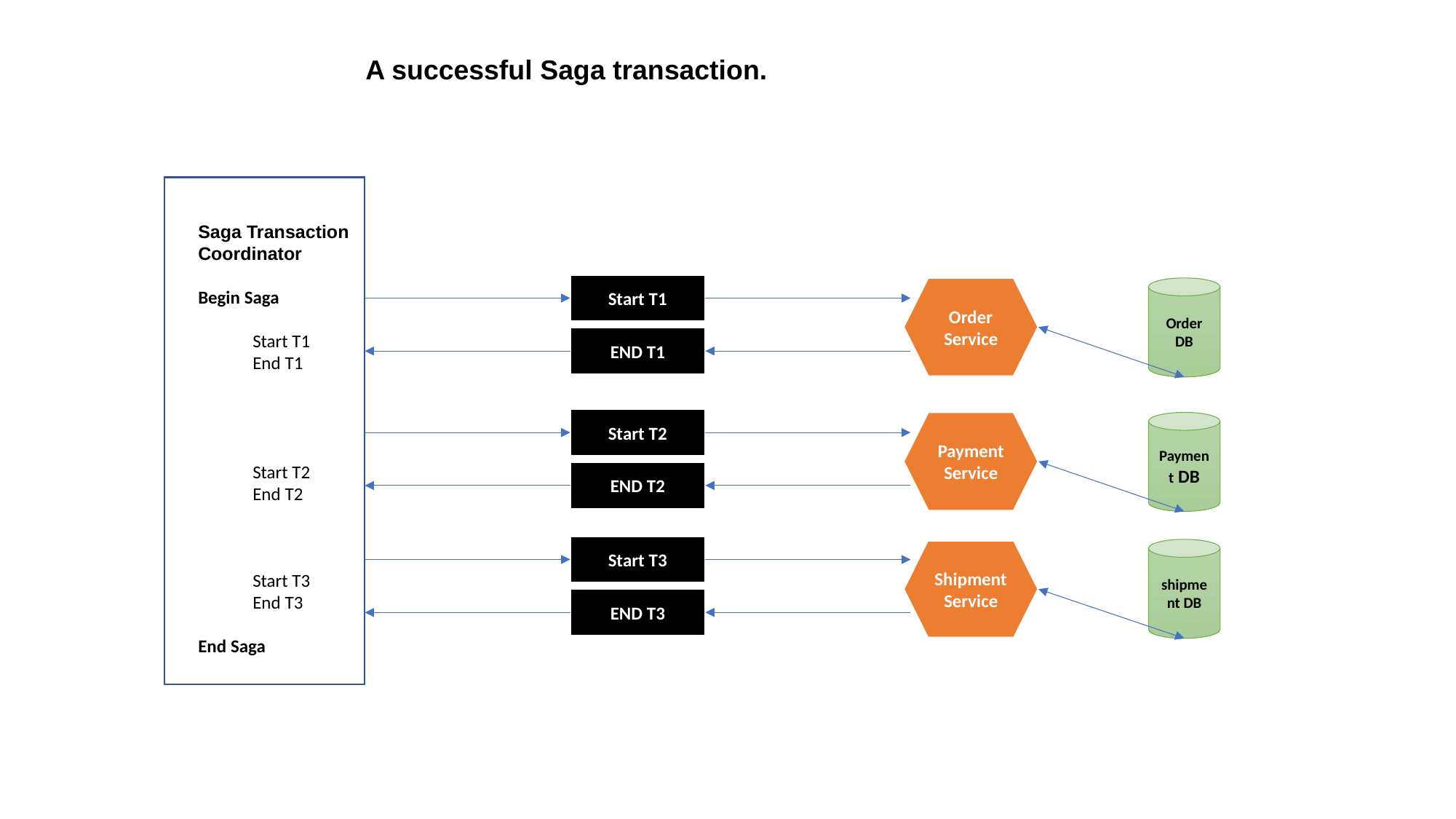

A successful Saga transaction.

Saga Transaction  Coordinator

Begin Saga

Start T1
End T1

Start T2
End T2

Start T3
End T3

End Saga

Start T1
Order Service
Order DB
END T1
Start T2
Payment Service
Payment DB
END T2
Start T3
shipment DB
Shipment Service
END T3